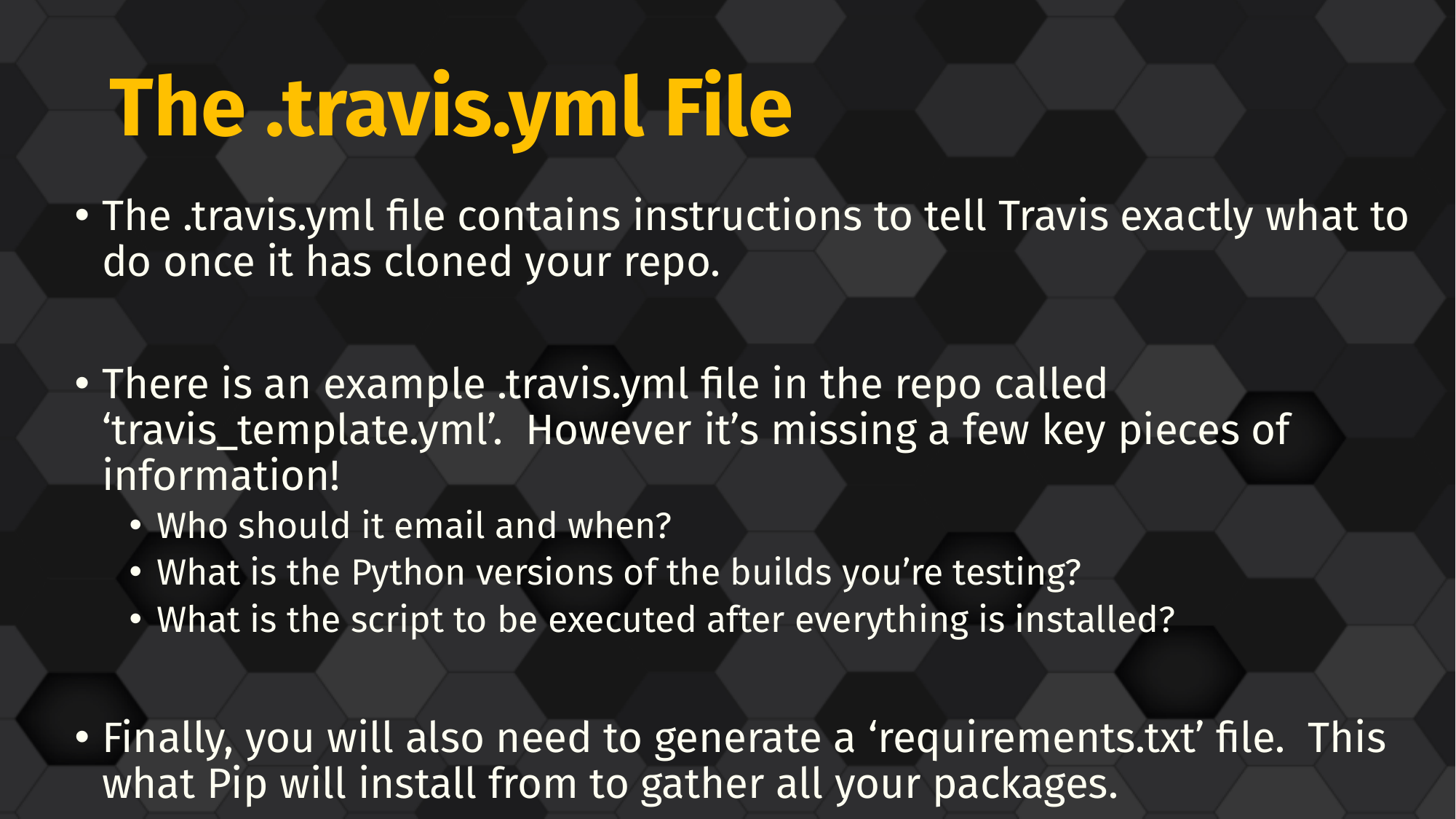

# The .travis.yml File
The .travis.yml file contains instructions to tell Travis exactly what to do once it has cloned your repo.

There is an example .travis.yml file in the repo called ‘travis_template.yml’.  However it’s missing a few key pieces of information!
Who should it email and when?
What is the Python versions of the builds you’re testing?
What is the script to be executed after everything is installed?

Finally, you will also need to generate a ‘requirements.txt’ file.  This what Pip will install from to gather all your packages.